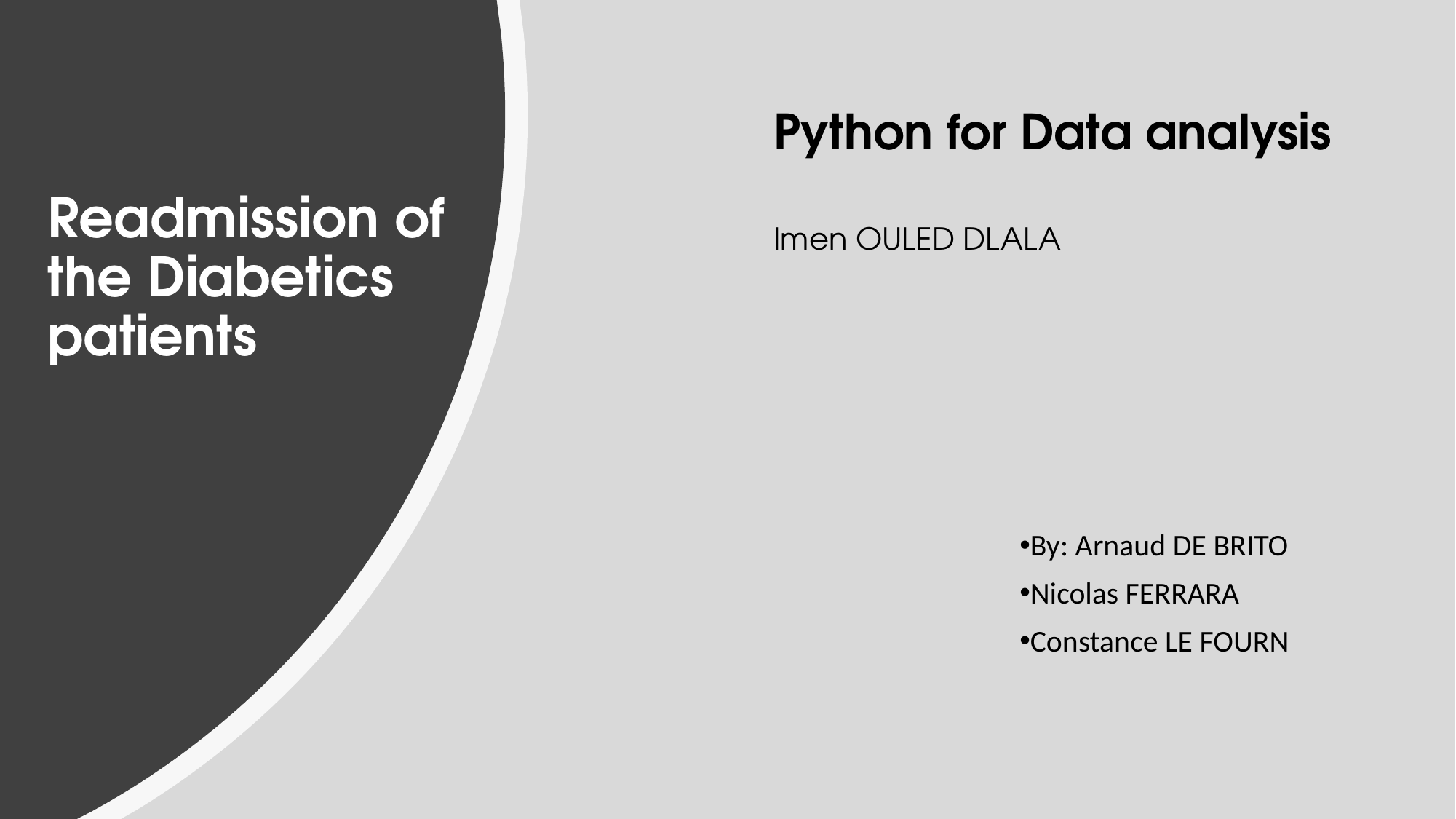

Python for Data analysis

Imen OULED DLALA
# Readmission of the Diabetics patients
By: Arnaud DE BRITO
Nicolas FERRARA
Constance LE FOURN